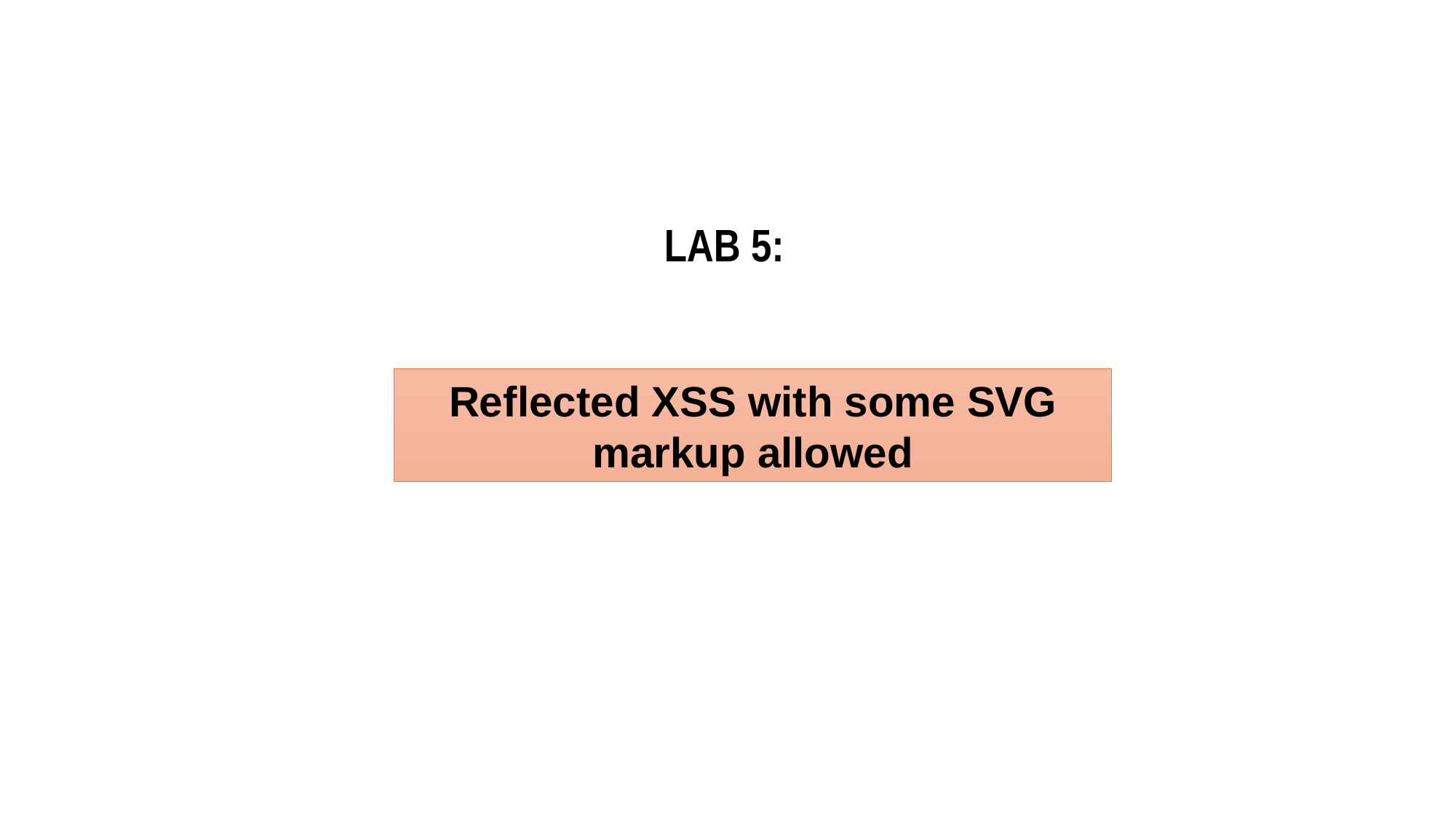

LAB 5:
Reflected XSS with some SVG markup allowed